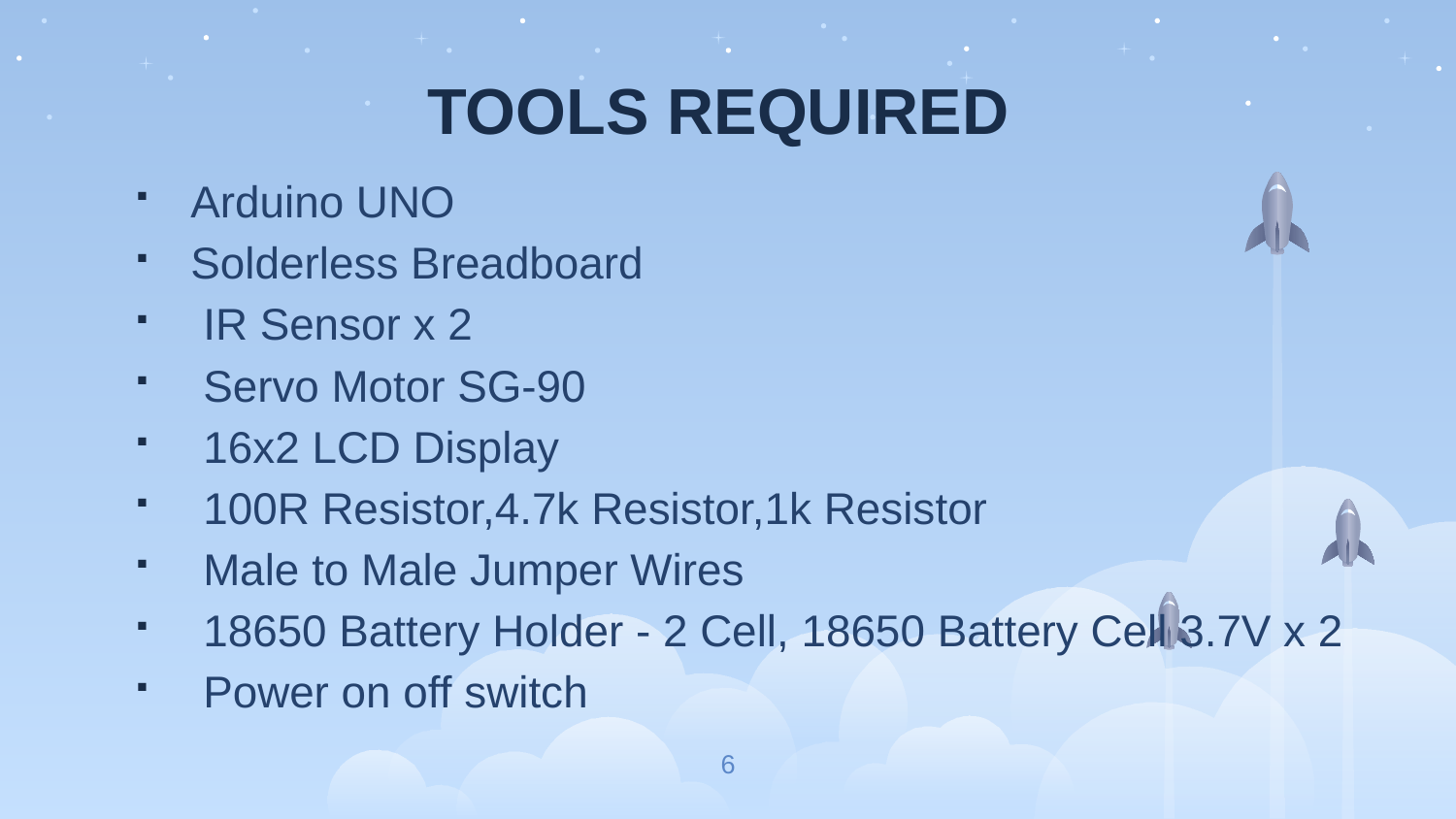

# TOOLS REQUIRED
Arduino UNO
Solderless Breadboard
 IR Sensor x 2
 Servo Motor SG-90
 16x2 LCD Display
 100R Resistor,4.7k Resistor,1k Resistor
 Male to Male Jumper Wires
 18650 Battery Holder - 2 Cell, 18650 Battery Cell 3.7V x 2
 Power on off switch
6